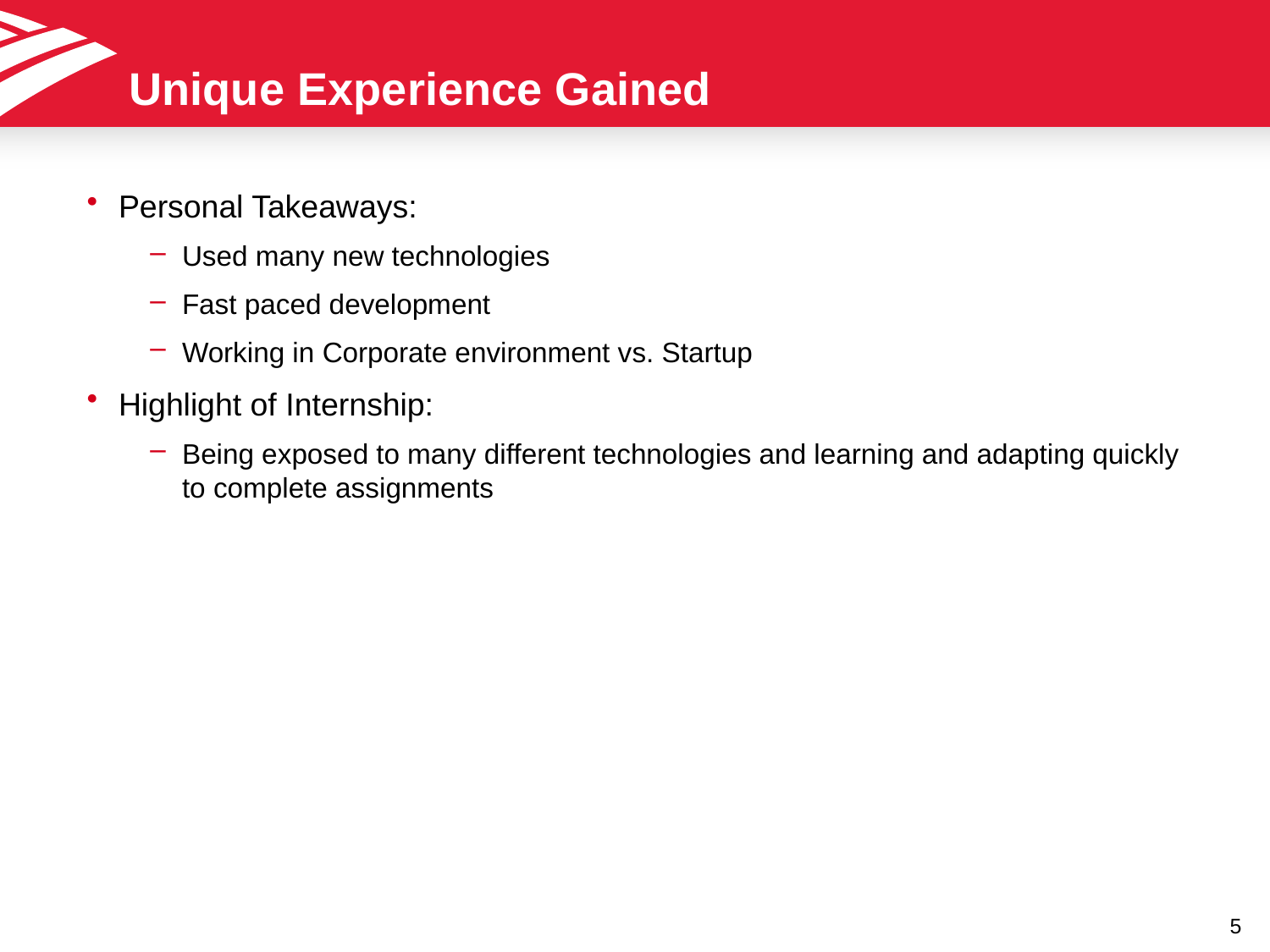

Unique Experience Gained
Personal Takeaways:
Used many new technologies
Fast paced development
Working in Corporate environment vs. Startup
Highlight of Internship:
Being exposed to many different technologies and learning and adapting quickly to complete assignments
5